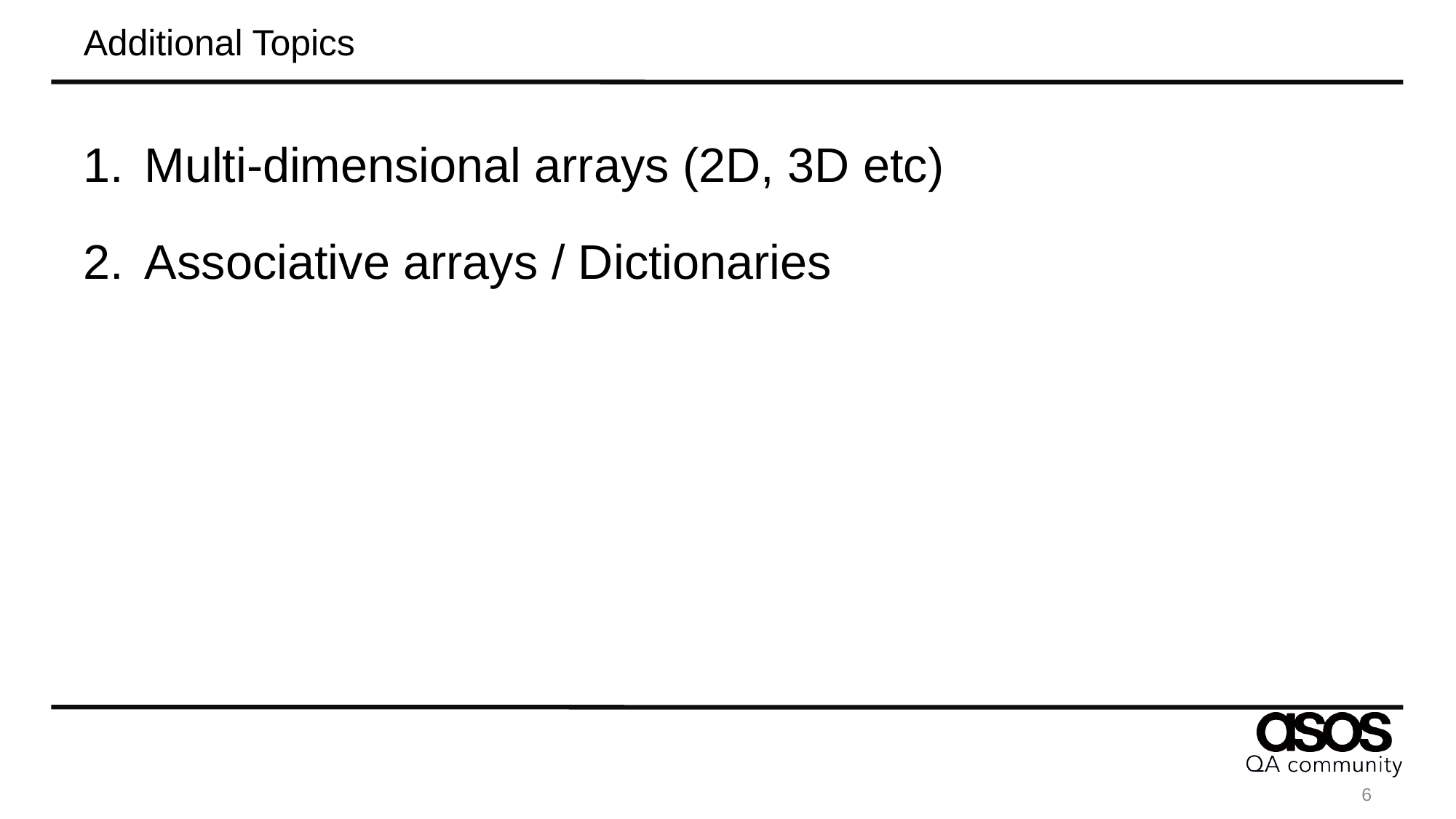

# Additional Topics
Multi-dimensional arrays (2D, 3D etc)
Associative arrays / Dictionaries
6